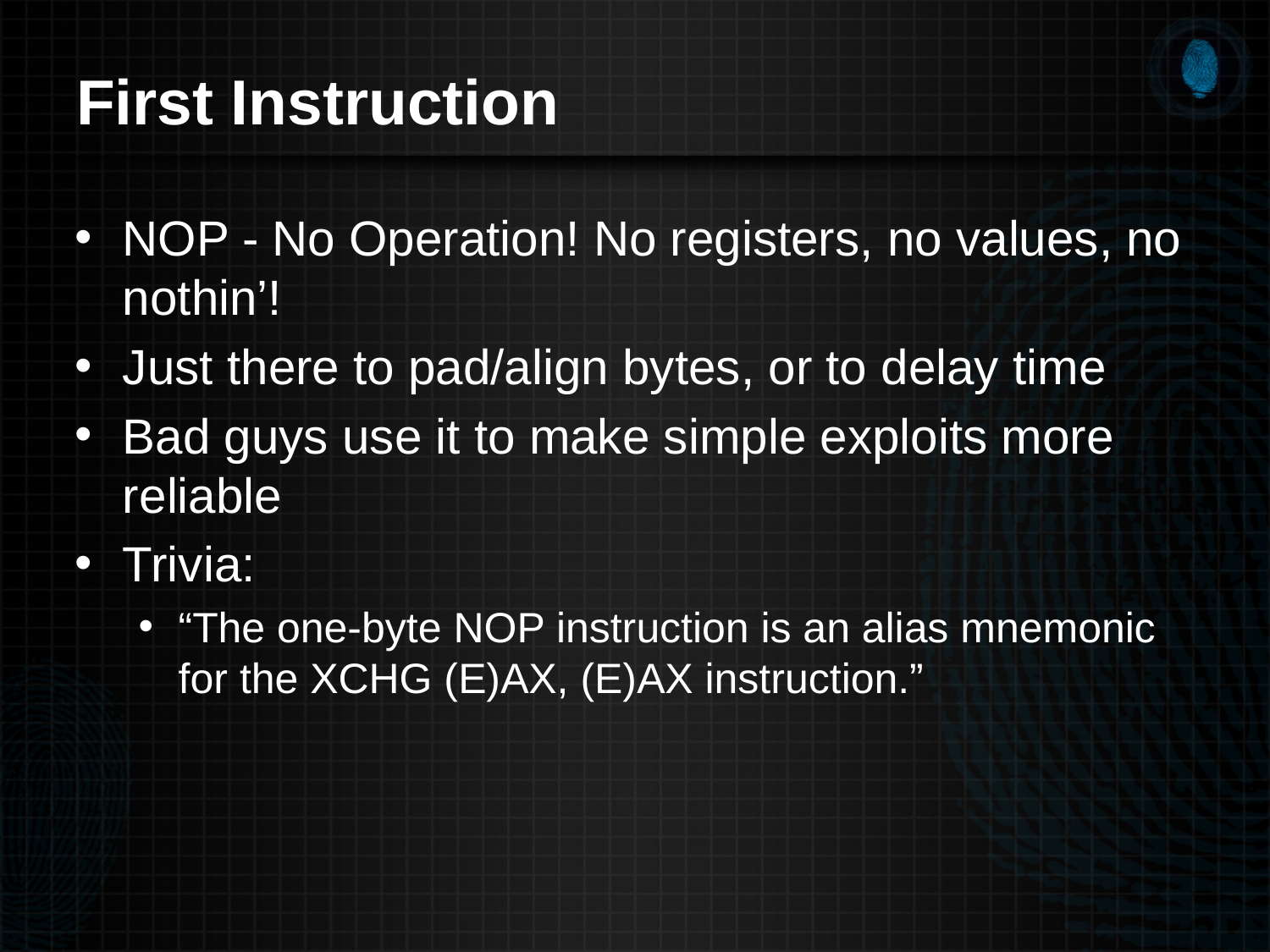

# First Instruction
NOP - No Operation! No registers, no values, no nothin’!
Just there to pad/align bytes, or to delay time
Bad guys use it to make simple exploits more reliable
Trivia:
“The one-byte NOP instruction is an alias mnemonic for the XCHG (E)AX, (E)AX instruction.”